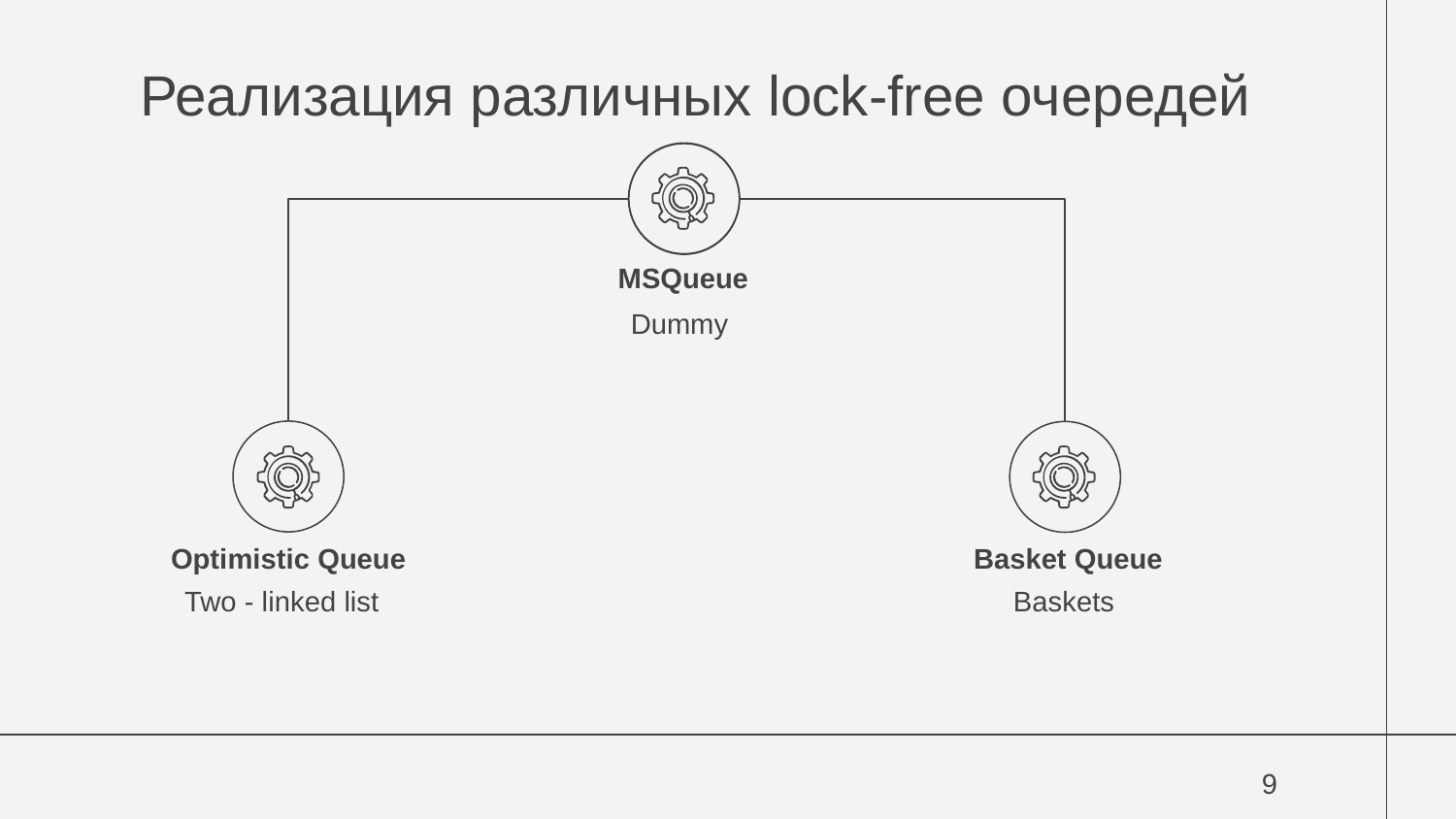

# Реализация различных lock-free очередей

MSQueue
Dummy

Optimistic Queue
Basket Queue
Two - linked list
Baskets
9